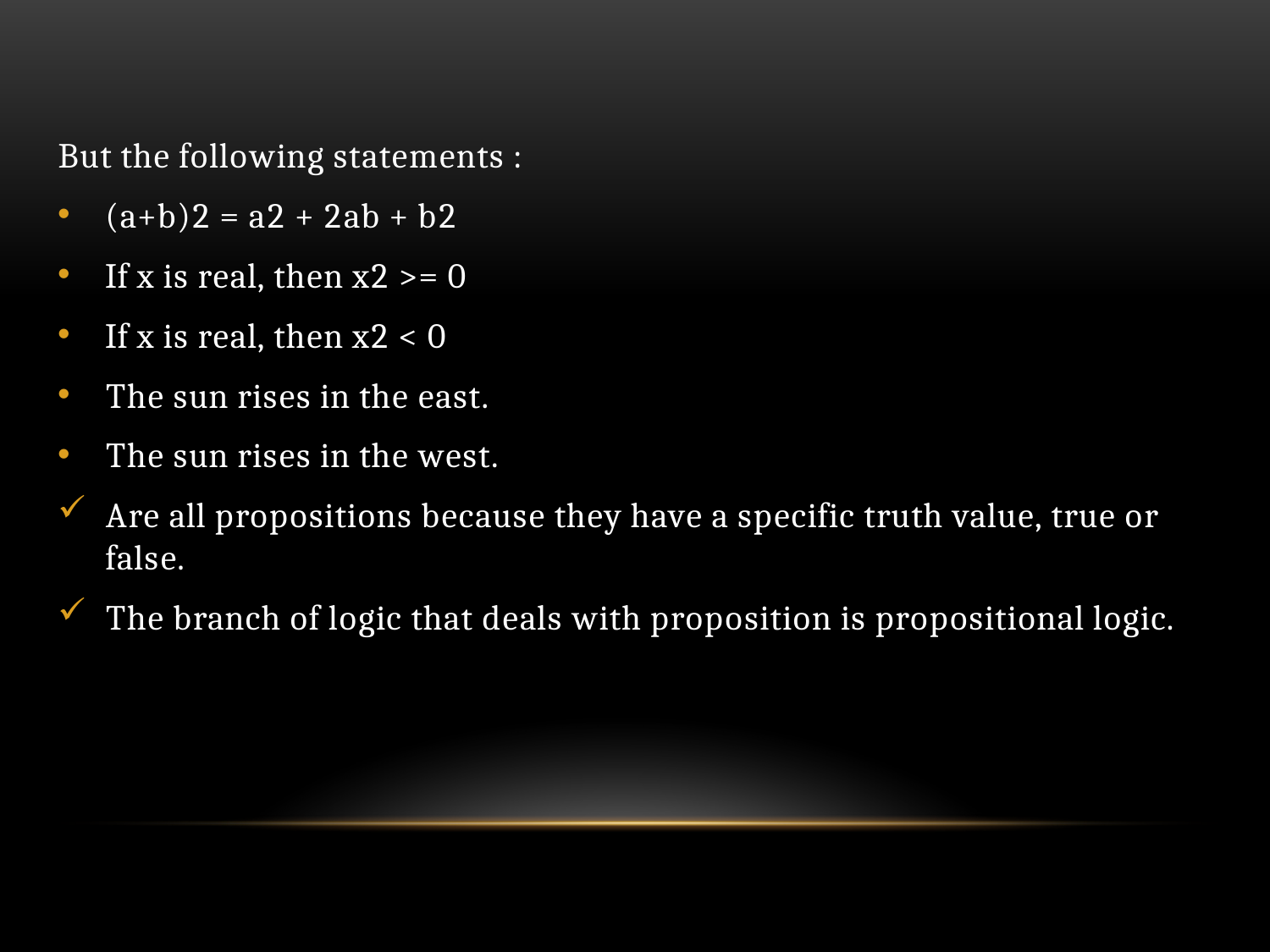

But the following statements :
(a+b)2 = a2 + 2ab + b2
If x is real, then x2 >= 0
If x is real, then x2 < 0
The sun rises in the east.
The sun rises in the west.
Are all propositions because they have a specific truth value, true or false.
The branch of logic that deals with proposition is propositional logic.